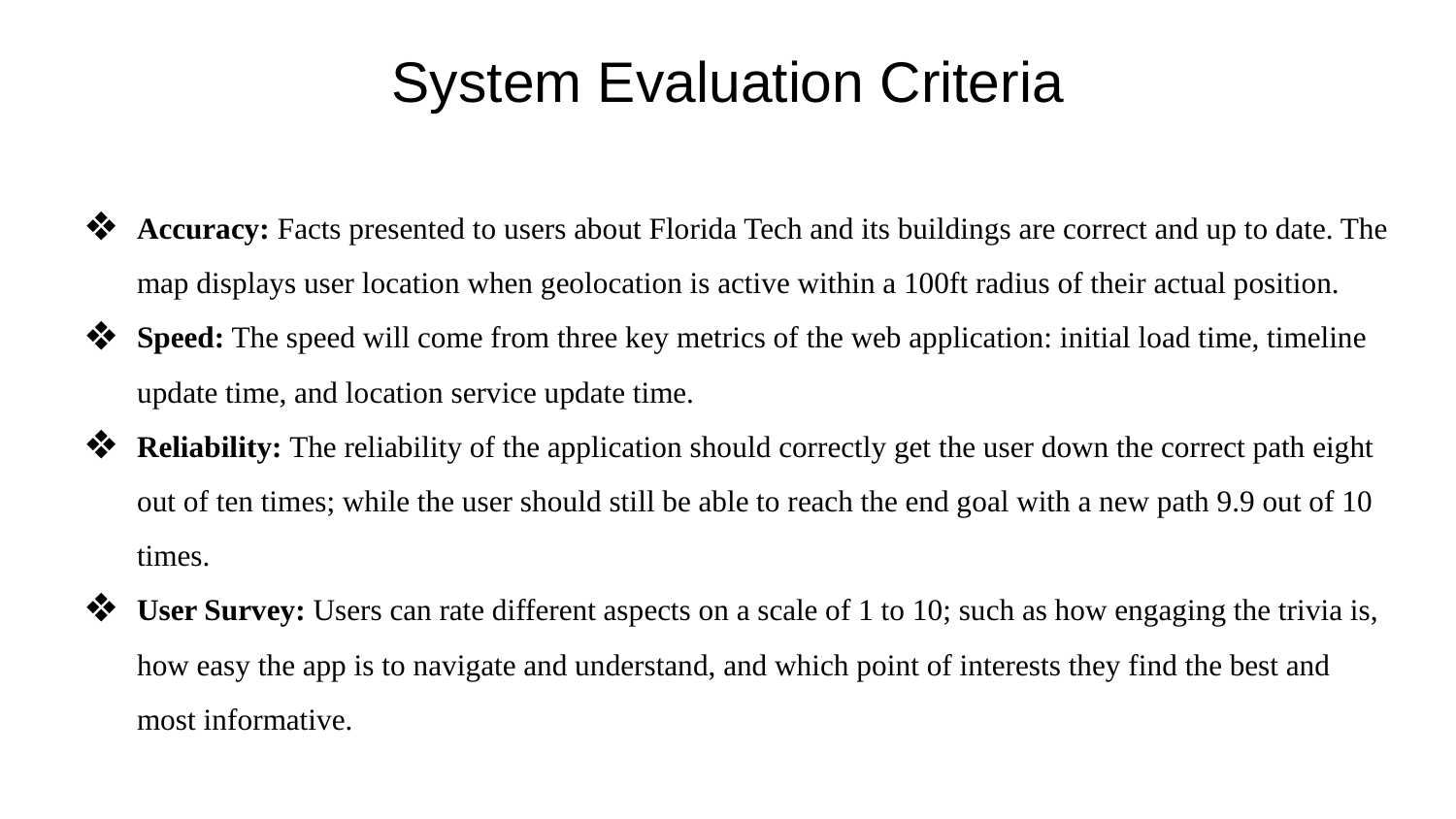

# System Evaluation Criteria
Accuracy: Facts presented to users about Florida Tech and its buildings are correct and up to date. The map displays user location when geolocation is active within a 100ft radius of their actual position.
Speed: The speed will come from three key metrics of the web application: initial load time, timeline update time, and location service update time.
Reliability: The reliability of the application should correctly get the user down the correct path eight out of ten times; while the user should still be able to reach the end goal with a new path 9.9 out of 10 times.
User Survey: Users can rate different aspects on a scale of 1 to 10; such as how engaging the trivia is, how easy the app is to navigate and understand, and which point of interests they find the best and most informative.